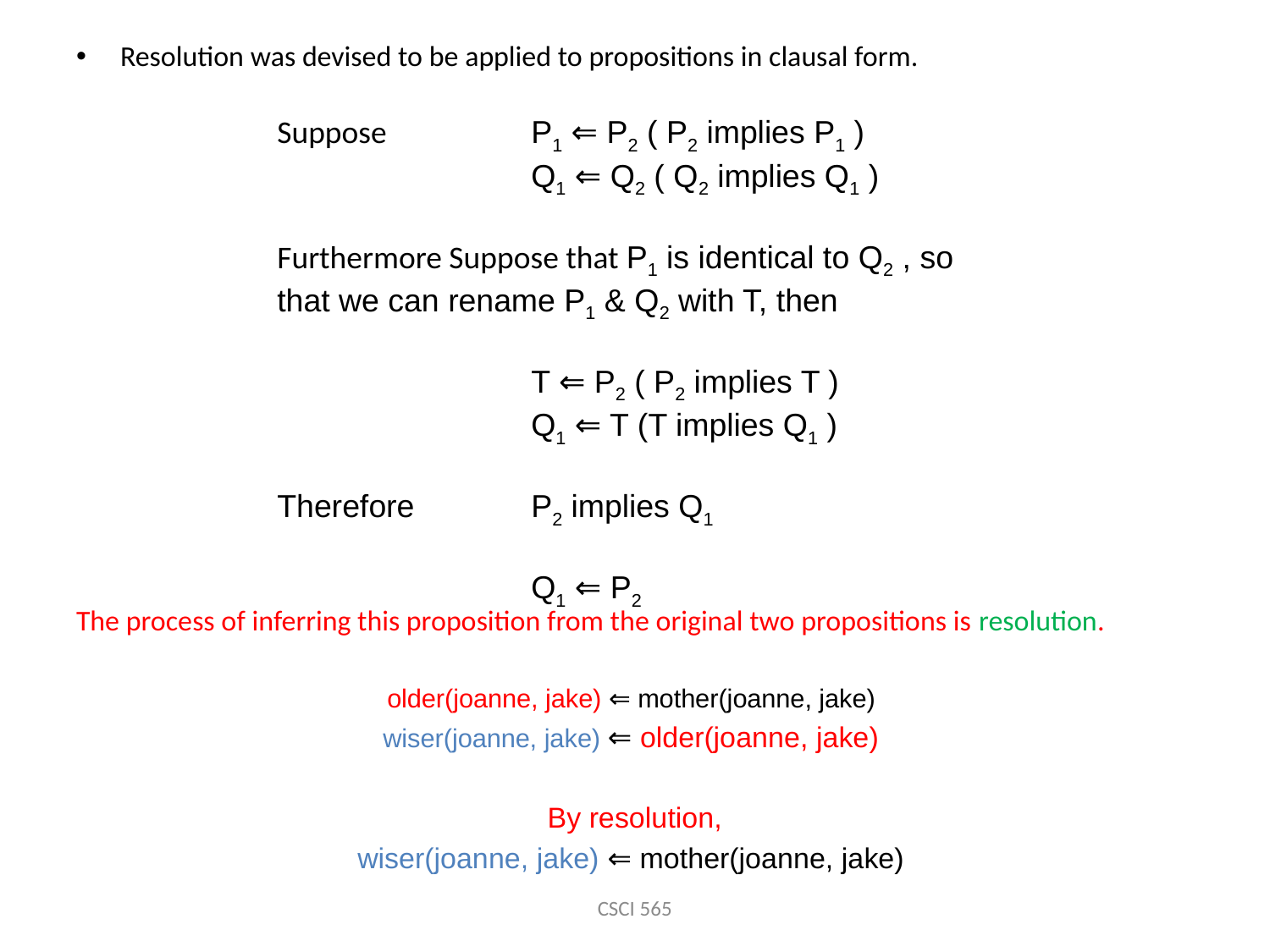

Resolution was devised to be applied to propositions in clausal form.

The process of inferring this proposition from the original two propositions is resolution.

older(joanne, jake) ⇐ mother(joanne, jake)
wiser(joanne, jake) ⇐ older(joanne, jake)

By resolution,
wiser(joanne, jake) ⇐ mother(joanne, jake)

Suppose 		P1 ⇐ P2 ( P2 implies P1 )
		Q1 ⇐ Q2 ( Q2 implies Q1 )

Furthermore Suppose that P1 is identical to Q2 , so that we can rename P1 & Q2 with T, then

		T ⇐ P2 ( P2 implies T )
		Q1 ⇐ T (T implies Q1 )

Therefore 	P2 implies Q1

		Q1 ⇐ P2
CSCI 565